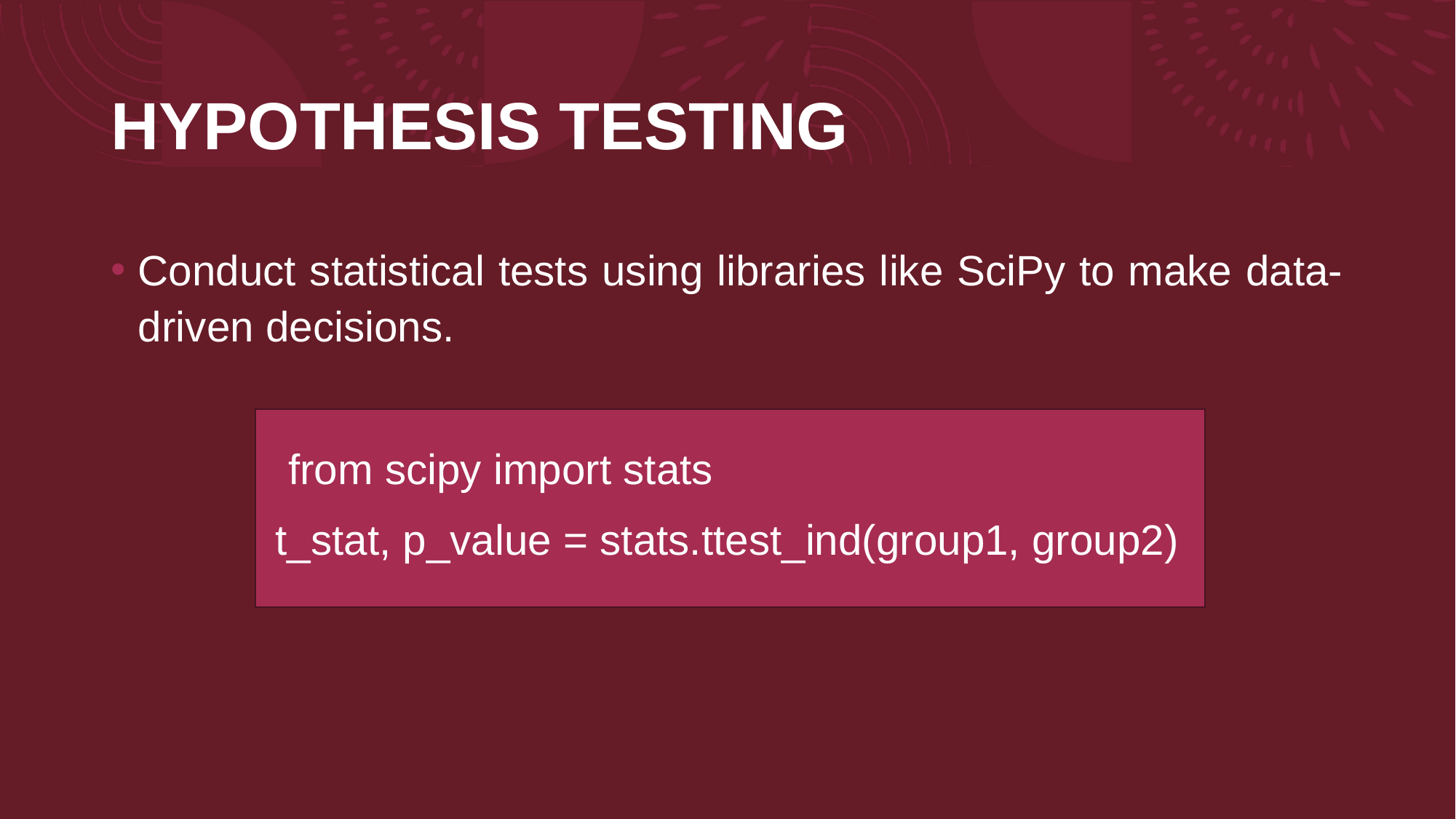

# HYPOTHESIS TESTING
Conduct statistical tests using libraries like SciPy to make data-driven decisions.

               from scipy import stats
t_stat, p_value = stats.ttest_ind(group1, group2)